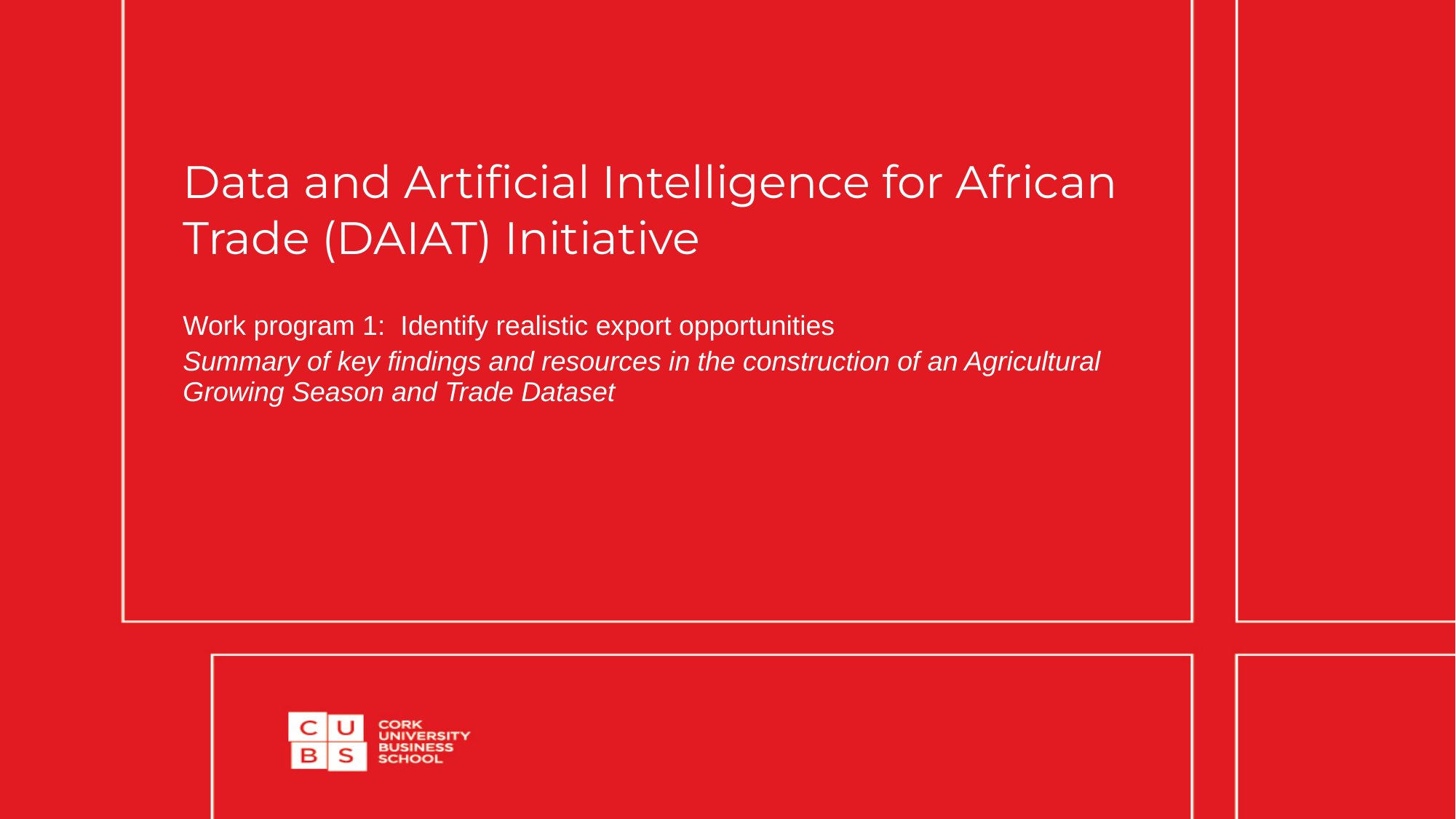

# Data and Artificial Intelligence for African Trade (DAIAT) Initiative
Work program 1:  Identify realistic export opportunities
Summary of key findings and resources in the construction of an Agricultural Growing Season and Trade Dataset